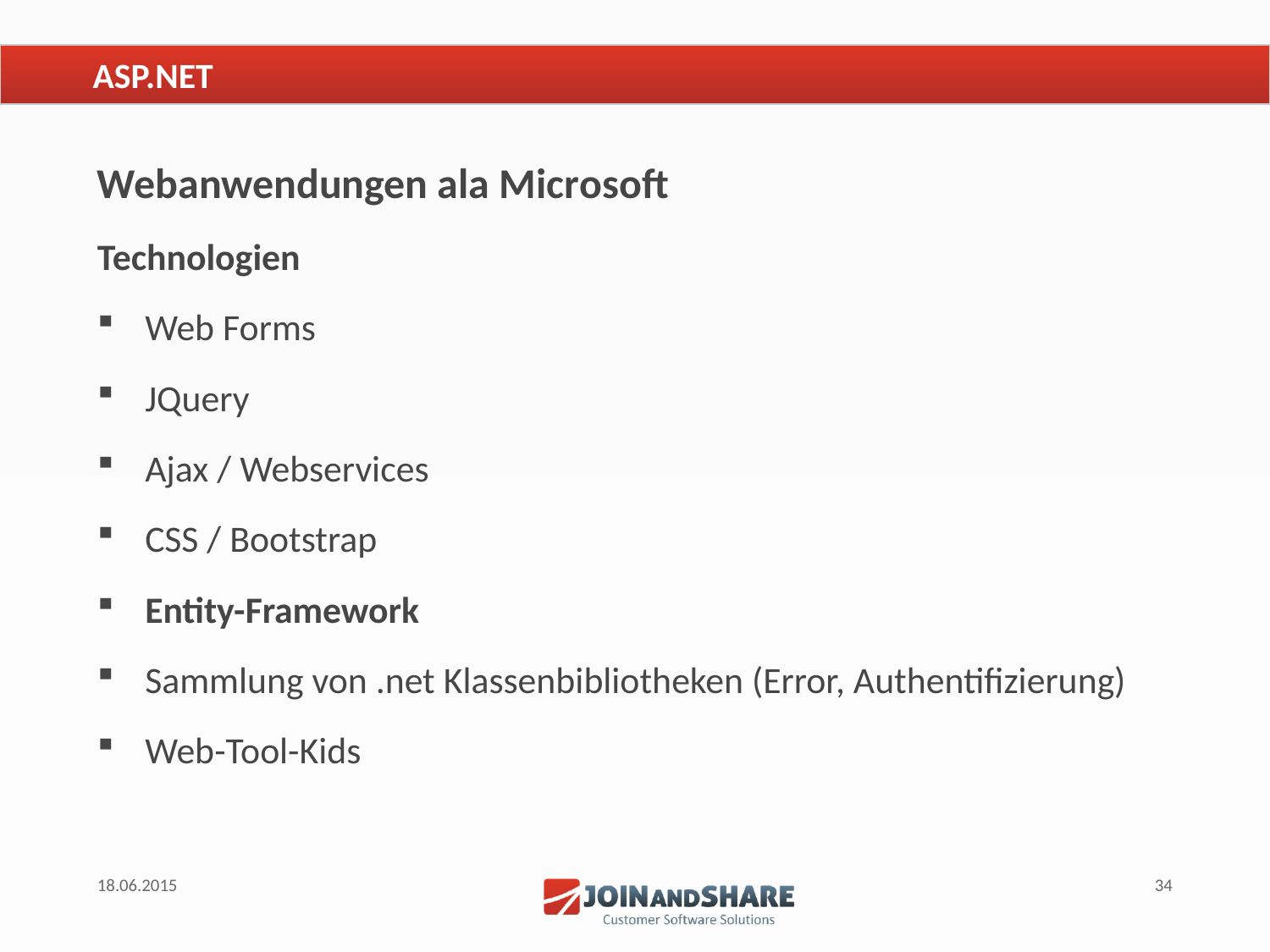

# ASP.NET
Webanwendungen ala Microsoft
Technologien
Web Forms
JQuery
Ajax / Webservices
CSS / Bootstrap
Entity-Framework
Sammlung von .net Klassenbibliotheken (Error, Authentifizierung)
Web-Tool-Kids
18.06.2015
34